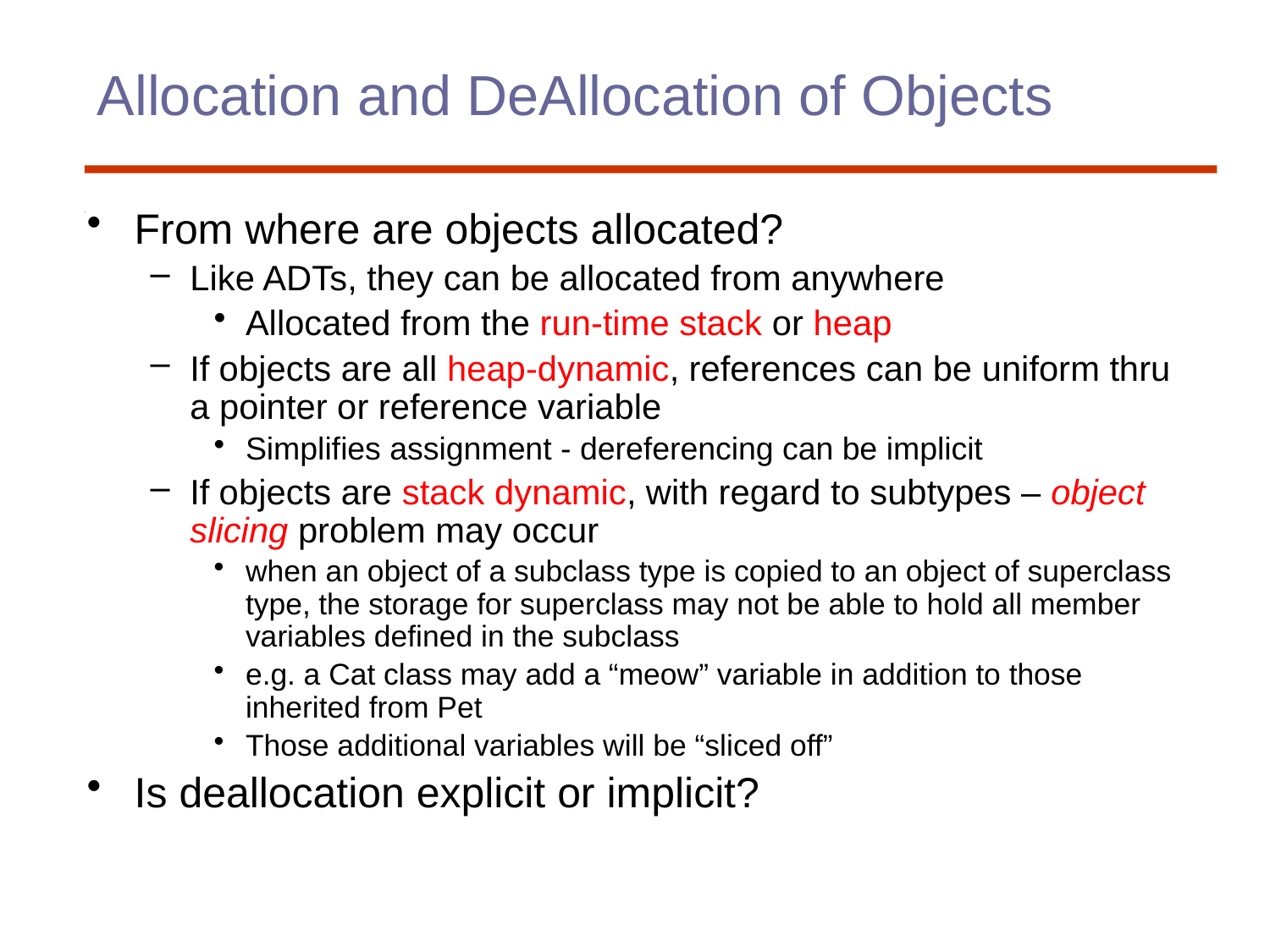

# Allocation and DeAllocation of Objects
From where are objects allocated?
Like ADTs, they can be allocated from anywhere
Allocated from the run-time stack or heap
If objects are all heap-dynamic, references can be uniform thru a pointer or reference variable
Simplifies assignment - dereferencing can be implicit
If objects are stack dynamic, with regard to subtypes – object slicing problem may occur
when an object of a subclass type is copied to an object of superclass type, the storage for superclass may not be able to hold all member variables defined in the subclass
e.g. a Cat class may add a “meow” variable in addition to those inherited from Pet
Those additional variables will be “sliced off”
Is deallocation explicit or implicit?